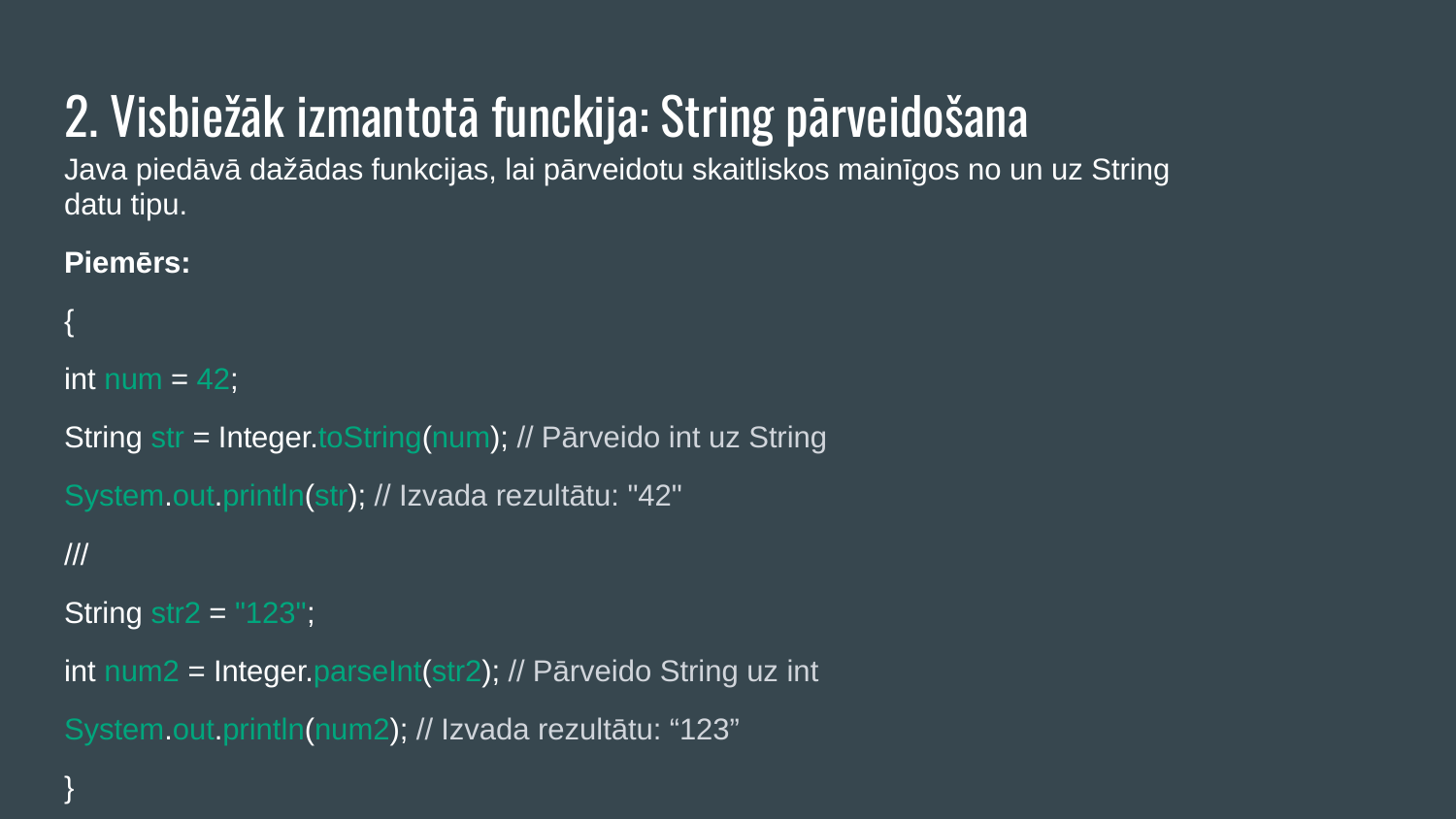

# 2. Visbiežāk izmantotā funckija: String pārveidošana
Java piedāvā dažādas funkcijas, lai pārveidotu skaitliskos mainīgos no un uz String datu tipu.
Piemērs:
{
int num = 42;
String str = Integer.toString(num); // Pārveido int uz String
System.out.println(str); // Izvada rezultātu: "42"
///
String str2 = "123";
int num2 = Integer.parseInt(str2); // Pārveido String uz int
System.out.println(num2); // Izvada rezultātu: “123”
}